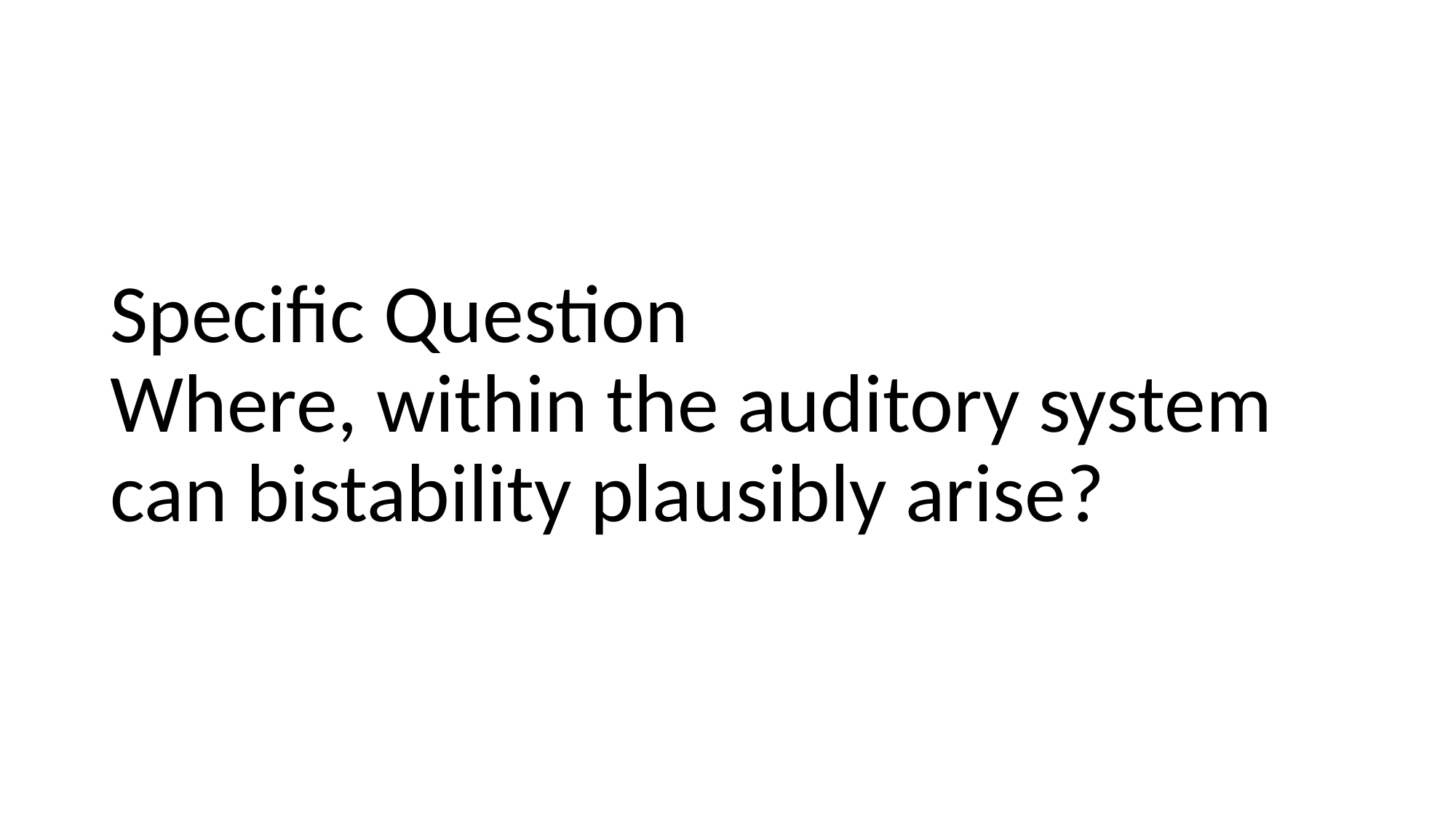

# Specific Question Where, within the auditory system can bistability plausibly arise?